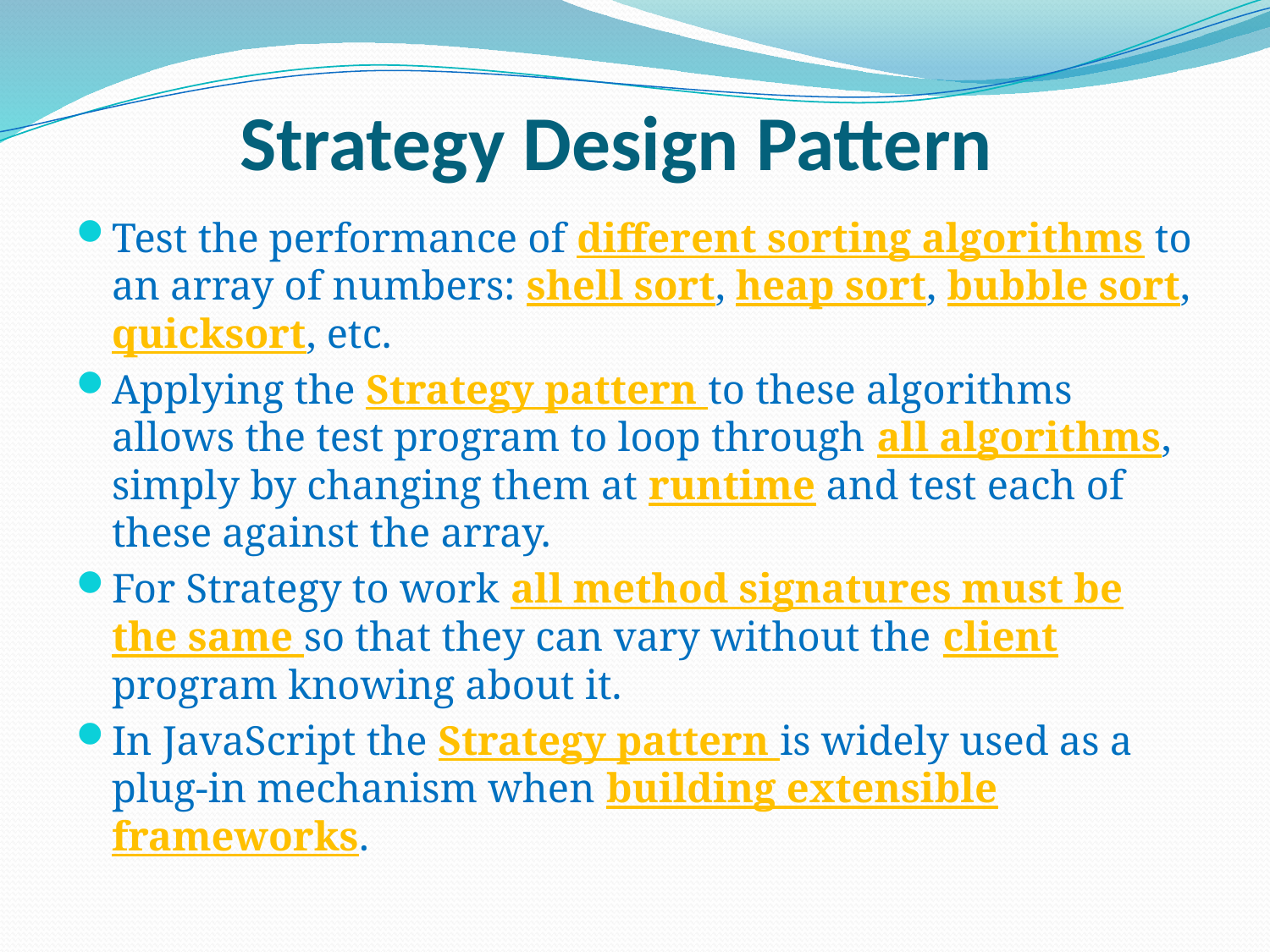

# Strategy Design Pattern
Test the performance of different sorting algorithms to an array of numbers: shell sort, heap sort, bubble sort, quicksort, etc.
Applying the Strategy pattern to these algorithms allows the test program to loop through all algorithms, simply by changing them at runtime and test each of these against the array.
For Strategy to work all method signatures must be the same so that they can vary without the client program knowing about it.
In JavaScript the Strategy pattern is widely used as a plug-in mechanism when building extensible frameworks.